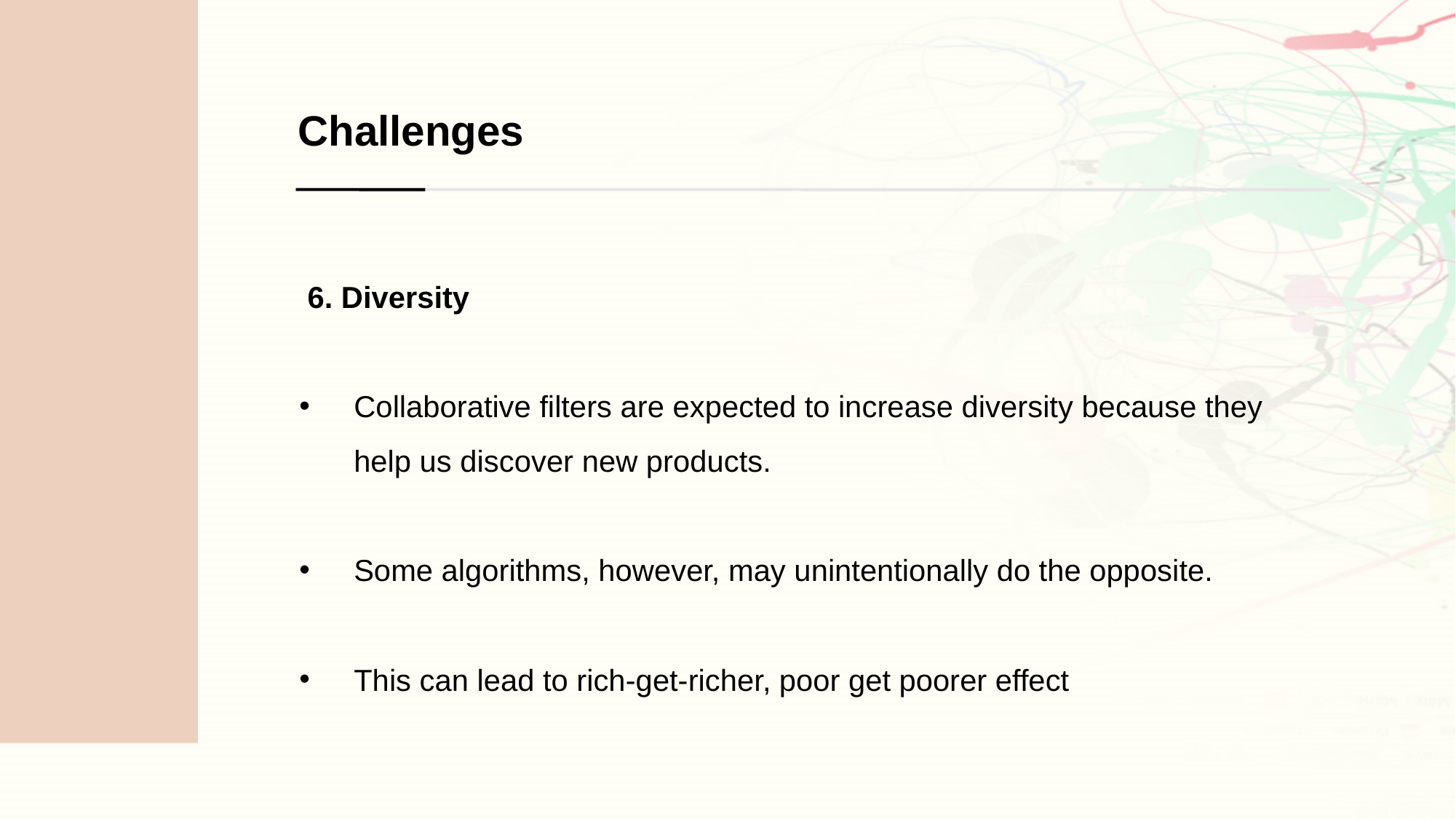

Challenges

 6. Diversity

Collaborative filters are expected to increase diversity because they help us discover new products.

Some algorithms, however, may unintentionally do the opposite.

This can lead to rich-get-richer, poor get poorer effect